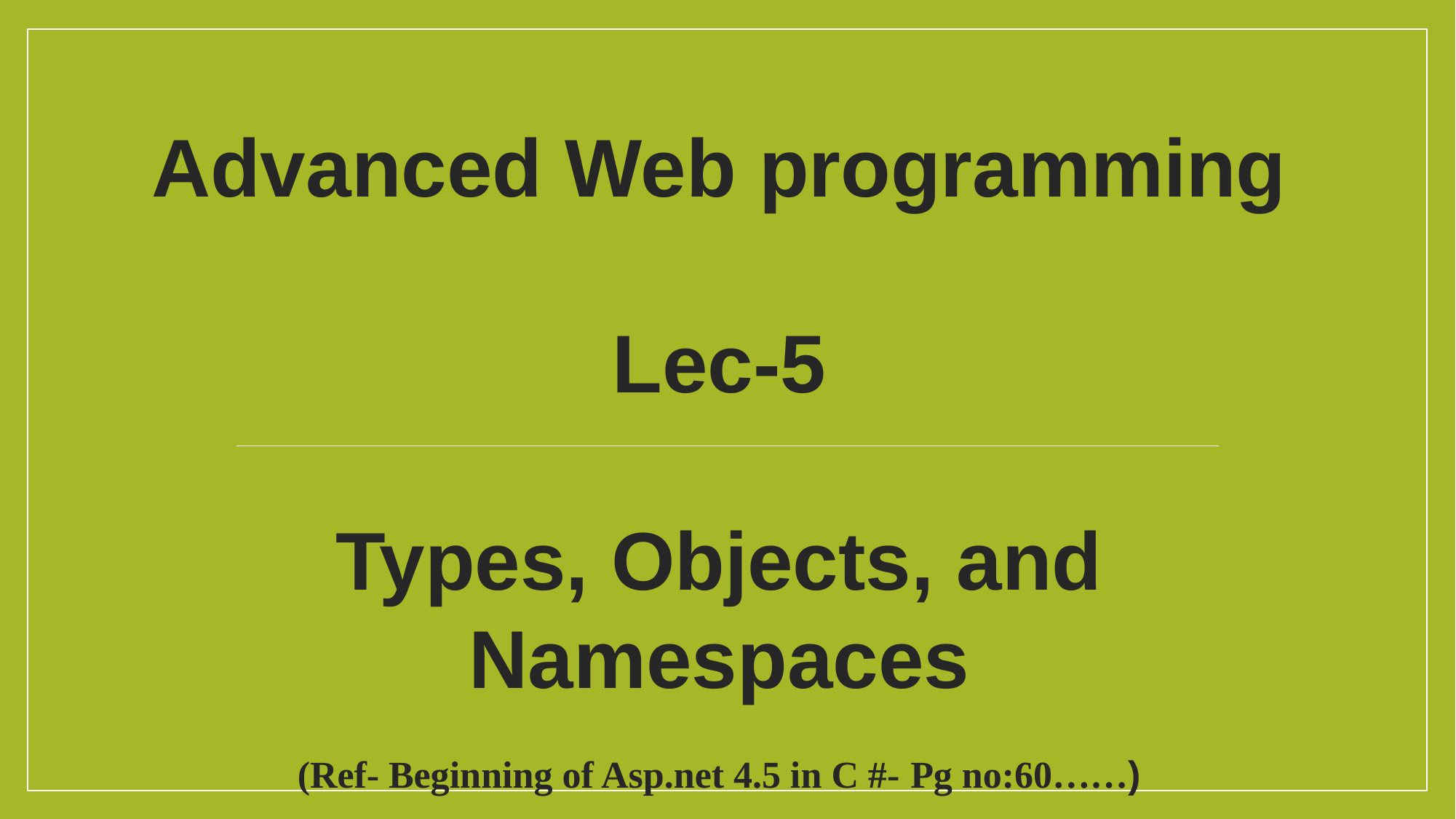

Advanced Web programming

Lec-5

Types, Objects, and Namespaces

(Ref- Beginning of Asp.net 4.5 in C #- Pg no:60……)